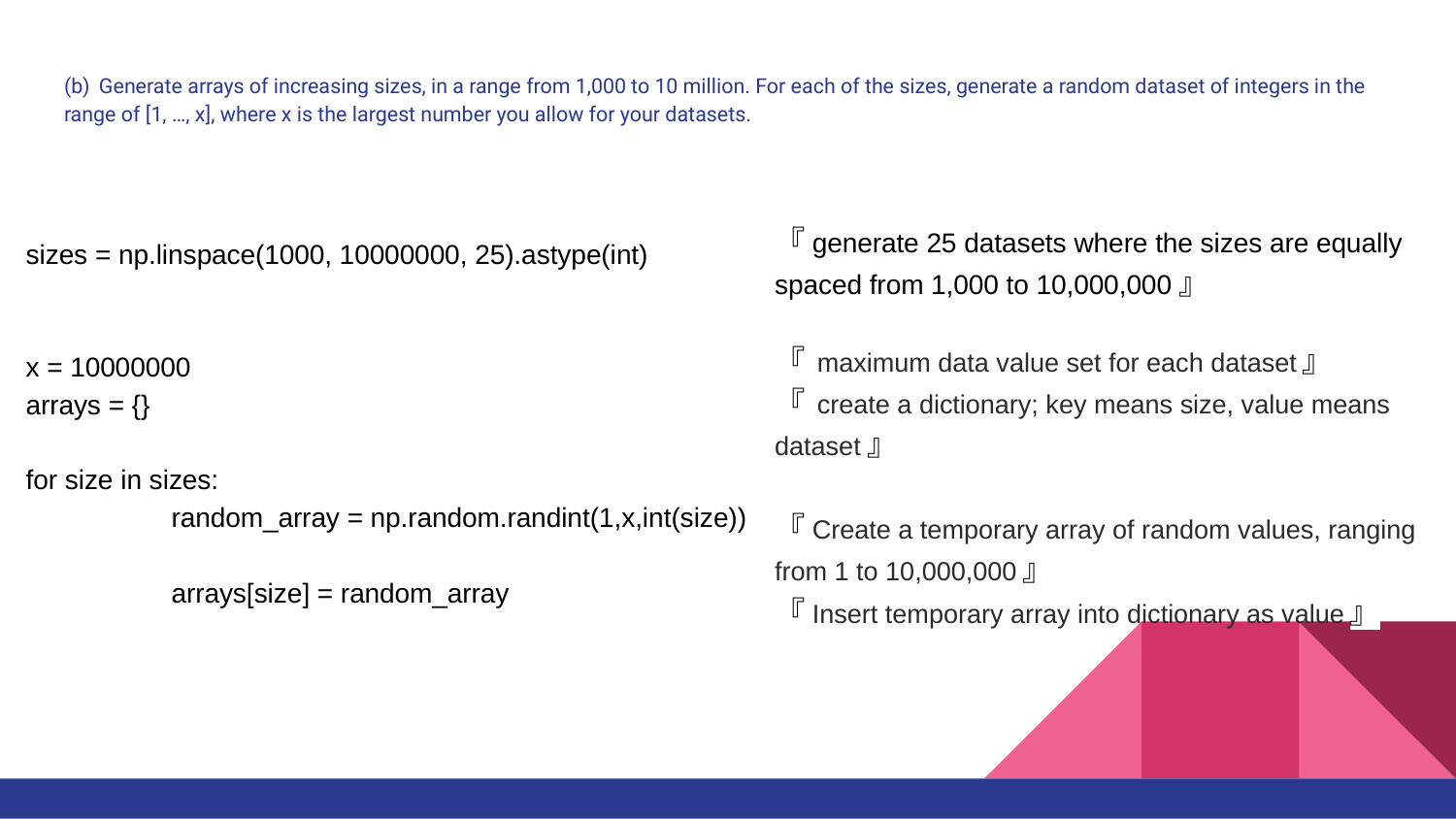

# (b) Generate arrays of increasing sizes, in a range from 1,000 to 10 million. For each of the sizes, generate a random dataset of integers in the range of [1, …, x], where x is the largest number you allow for your datasets.
『generate 25 datasets where the sizes are equally spaced from 1,000 to 10,000,000』

『 maximum data value set for each dataset』
『 create a dictionary; key means size, value means dataset』

『Create a temporary array of random values, ranging from 1 to 10,000,000』
『Insert temporary array into dictionary as value』
sizes = np.linspace(1000, 10000000, 25).astype(int)

x = 10000000
arrays = {}

for size in sizes:
	random_array = np.random.randint(1,x,int(size))

	arrays[size] = random_array